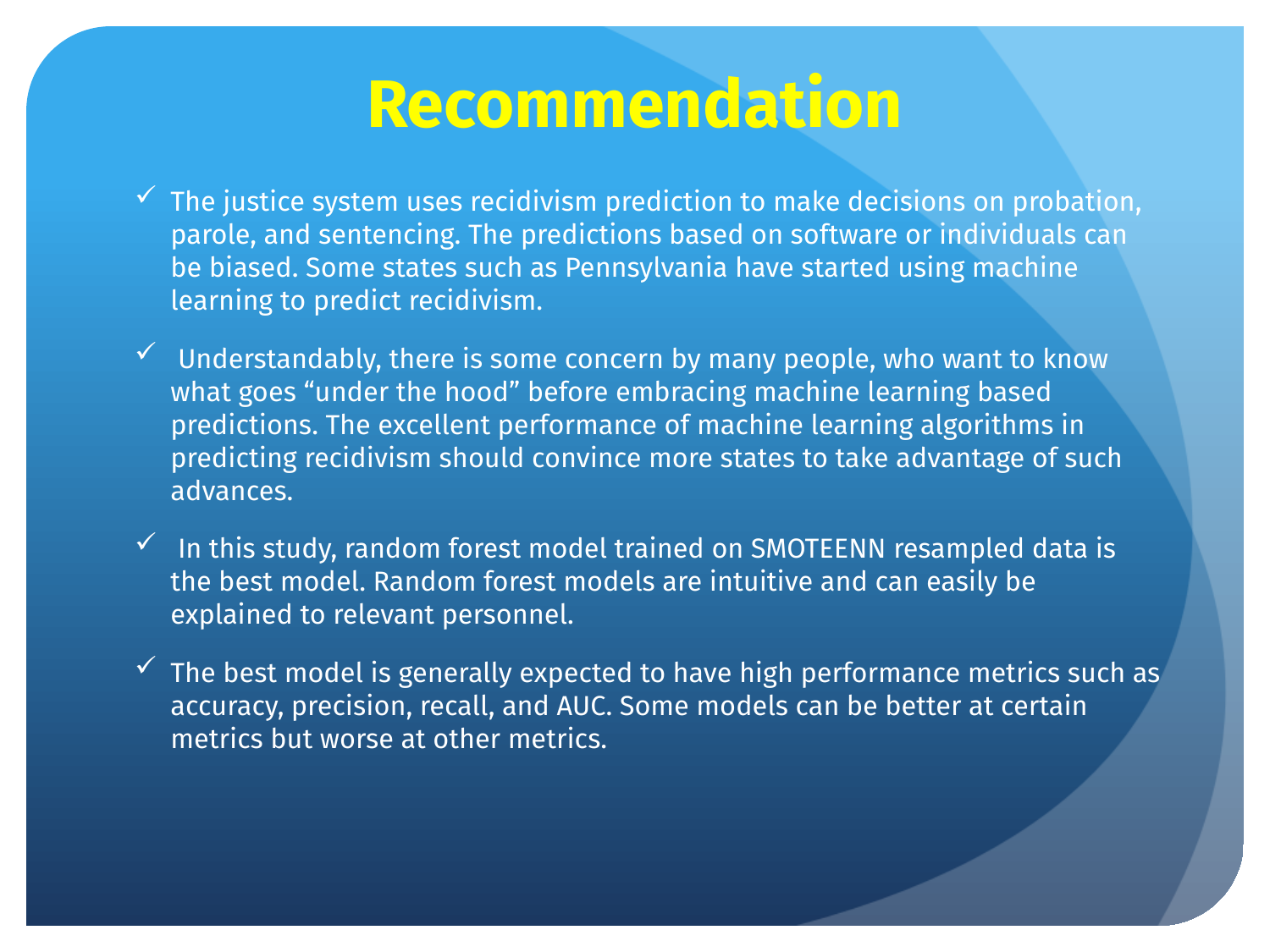

# Recommendation
The justice system uses recidivism prediction to make decisions on probation, parole, and sentencing. The predictions based on software or individuals can be biased. Some states such as Pennsylvania have started using machine learning to predict recidivism.
 Understandably, there is some concern by many people, who want to know what goes “under the hood” before embracing machine learning based predictions. The excellent performance of machine learning algorithms in predicting recidivism should convince more states to take advantage of such advances.
 In this study, random forest model trained on SMOTEENN resampled data is the best model. Random forest models are intuitive and can easily be explained to relevant personnel.
The best model is generally expected to have high performance metrics such as accuracy, precision, recall, and AUC. Some models can be better at certain metrics but worse at other metrics.